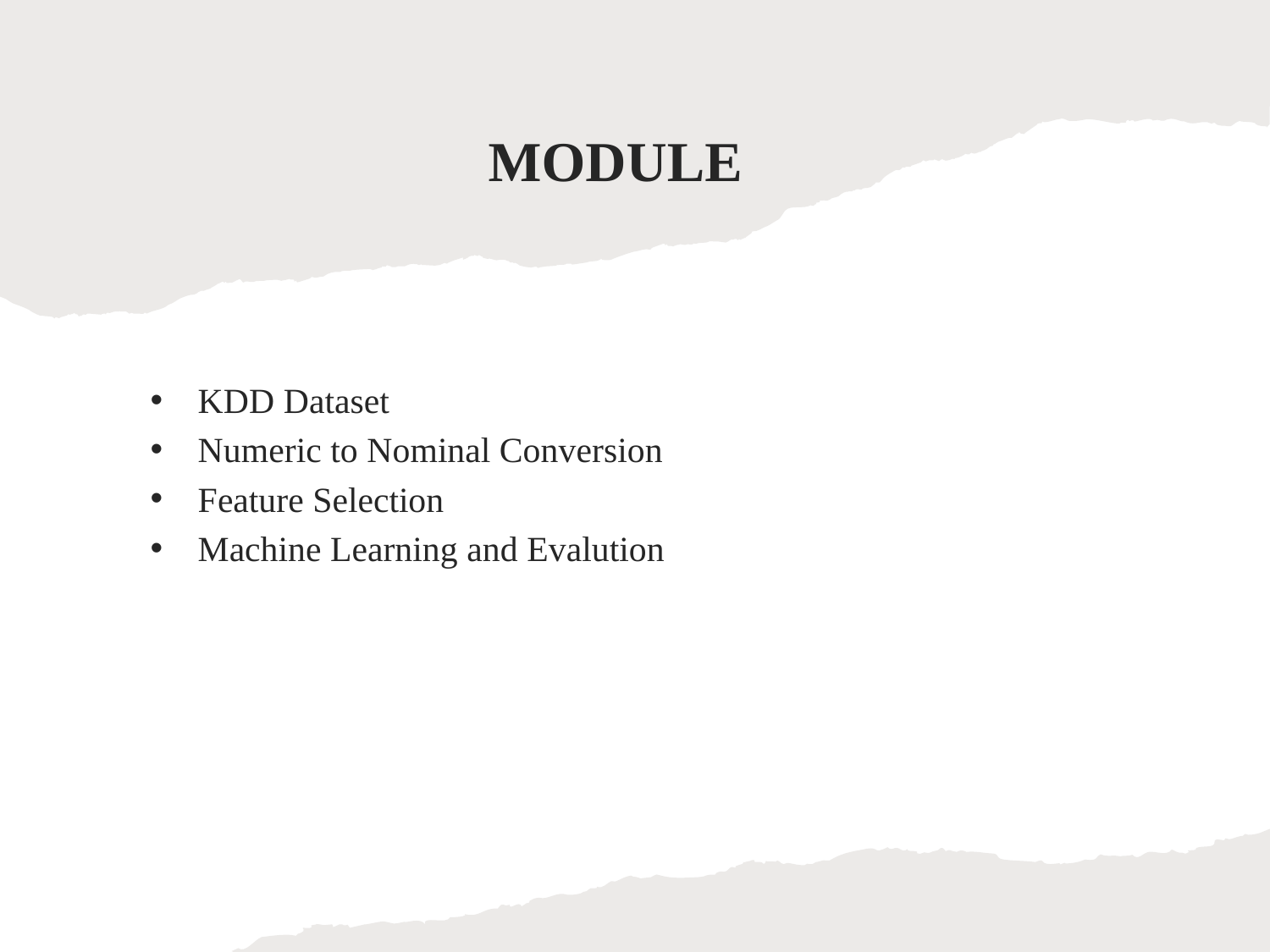

# MODULE
KDD Dataset
Numeric to Nominal Conversion
Feature Selection
Machine Learning and Evalution